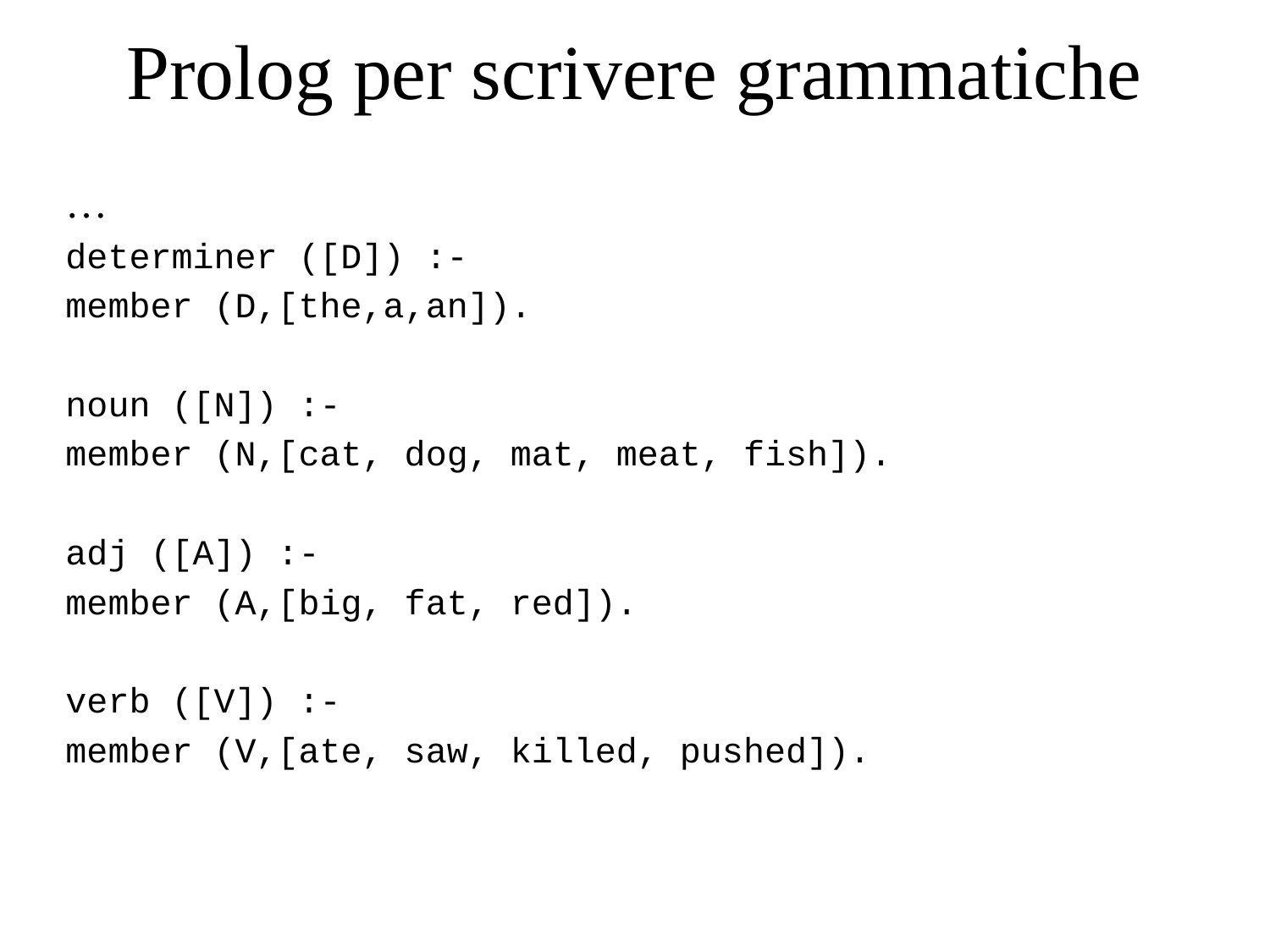

# Prolog per scrivere grammatiche
…
determiner ([D]) :-
member (D,[the,a,an]).

noun ([N]) :-
member (N,[cat, dog, mat, meat, fish]).

adj ([A]) :-
member (A,[big, fat, red]).

verb ([V]) :-
member (V,[ate, saw, killed, pushed]).